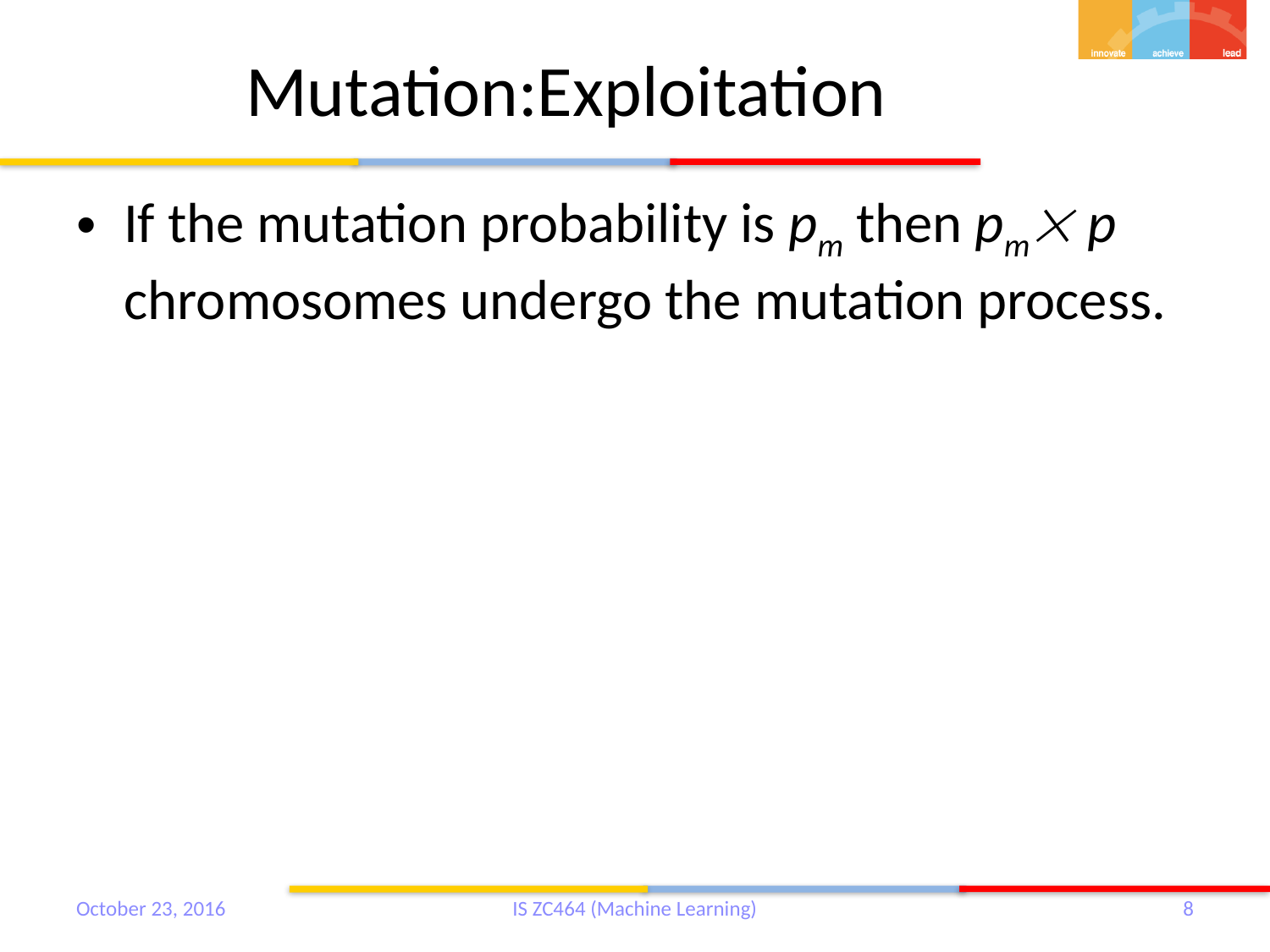

# Mutation:Exploitation
If the mutation probability is pm then pm× p chromosomes undergo the mutation process.

October 23, 2016
IS ZC464 (Machine Learning)
8